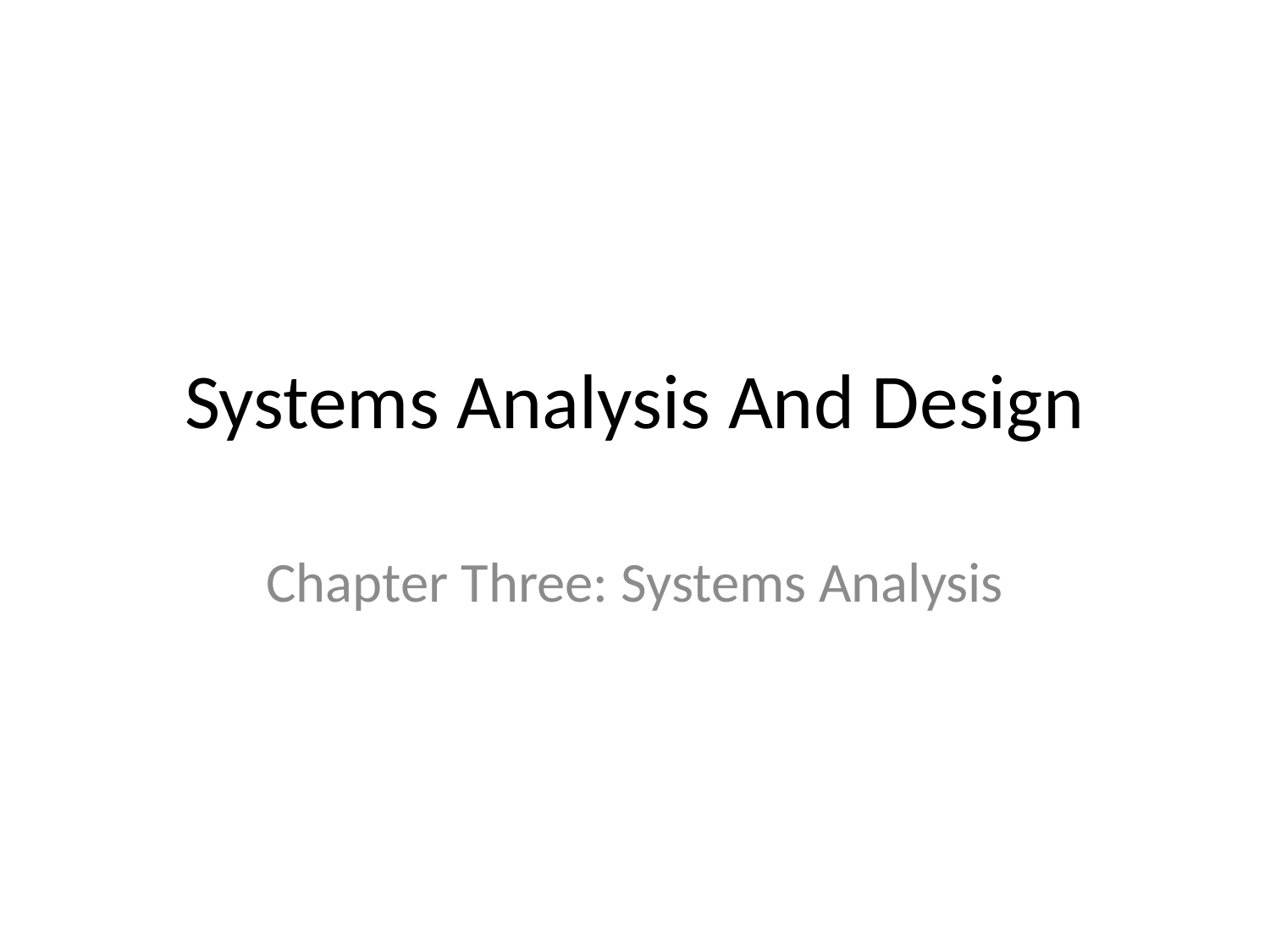

# Systems Analysis And Design
Chapter Three: Systems Analysis